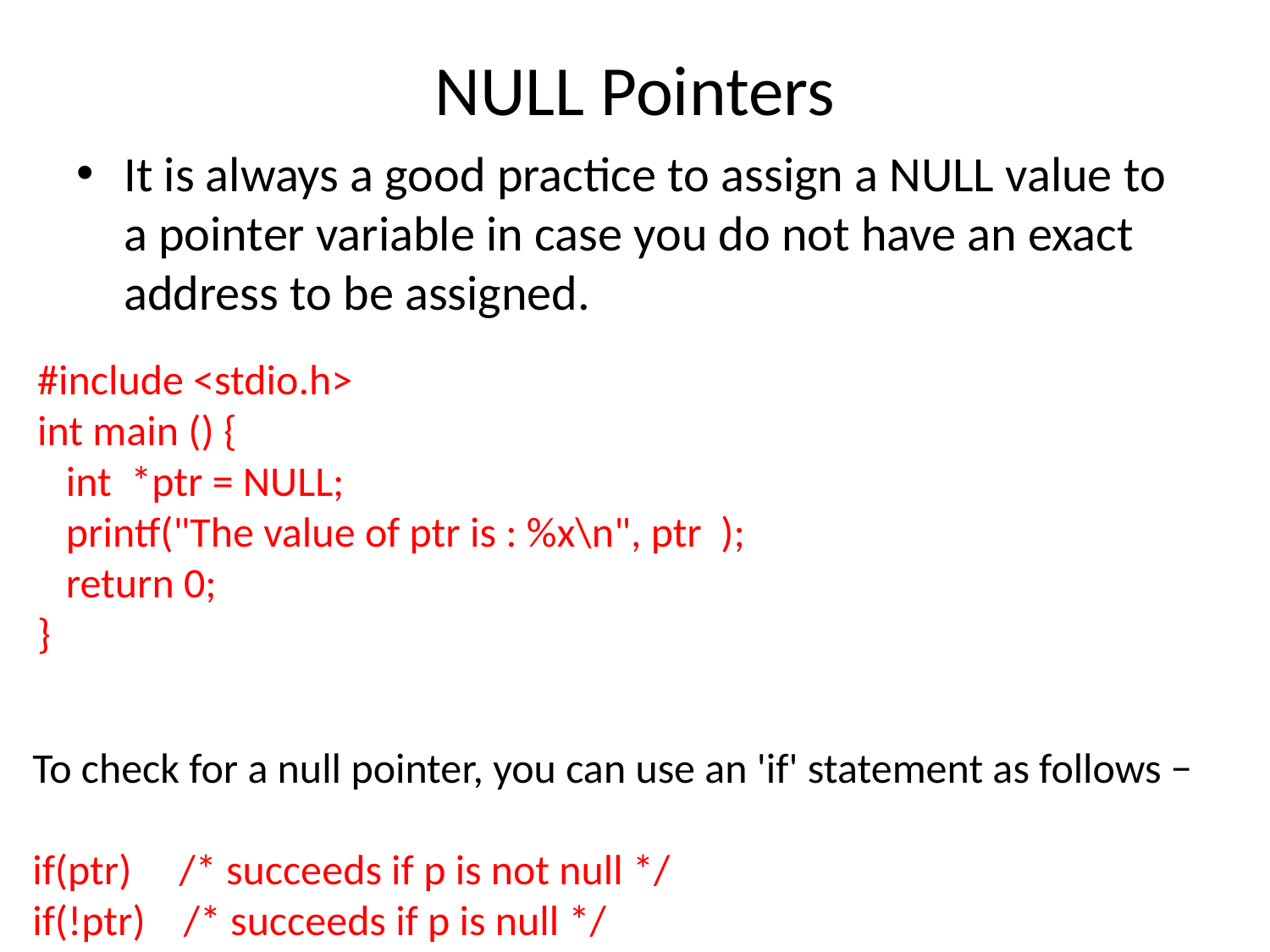

# NULL Pointers
It is always a good practice to assign a NULL value to a pointer variable in case you do not have an exact address to be assigned.
#include <stdio.h>
int main () {
   int  *ptr = NULL;
   printf("The value of ptr is : %x\n", ptr  );
   return 0;
}
To check for a null pointer, you can use an 'if' statement as follows −

if(ptr)     /* succeeds if p is not null */
if(!ptr)    /* succeeds if p is null */